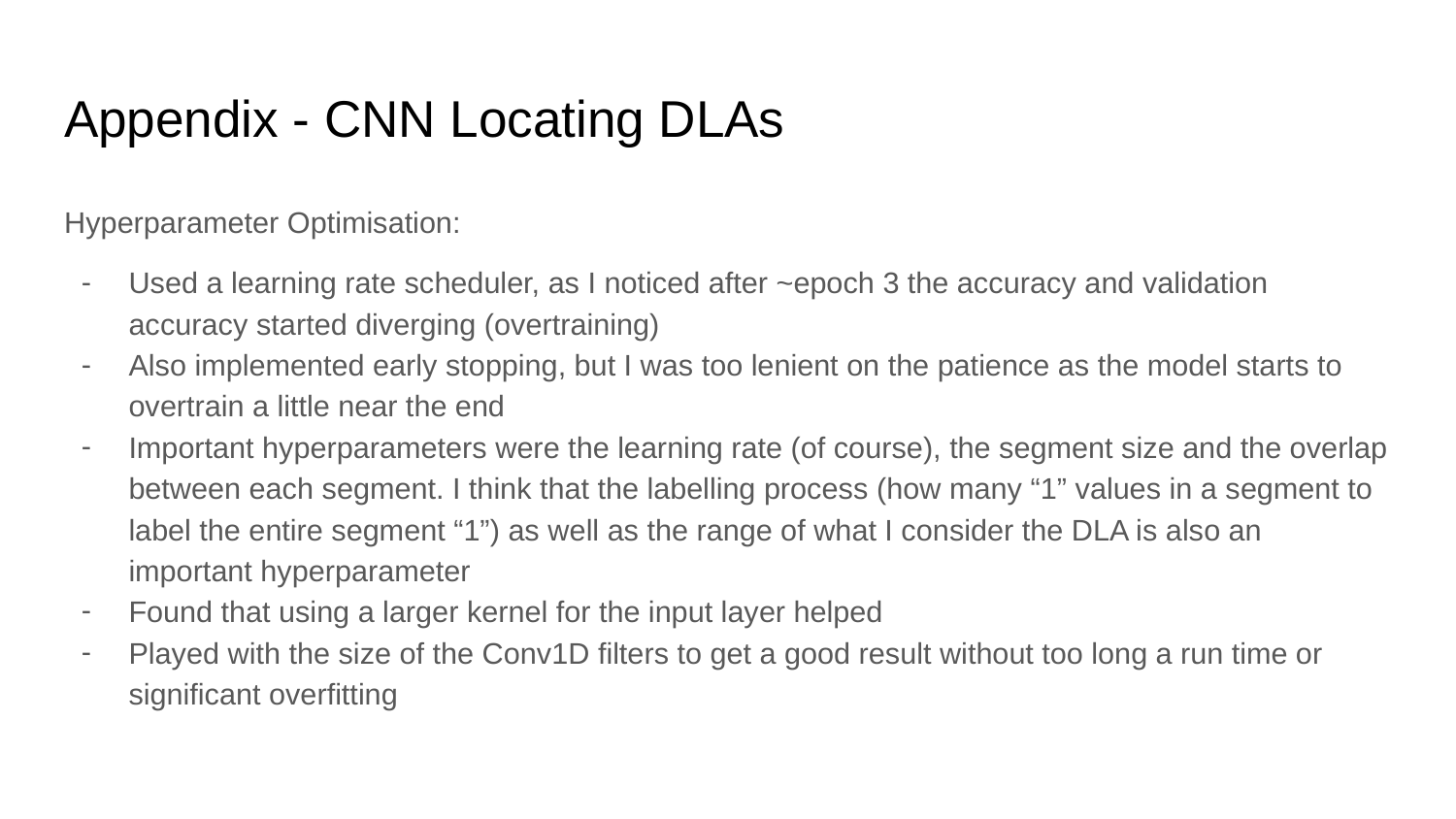

# Appendix - CNN Locating DLAs

Hyperparameter Optimisation:
Used a learning rate scheduler, as I noticed after ~epoch 3 the accuracy and validation accuracy started diverging (overtraining)
Also implemented early stopping, but I was too lenient on the patience as the model starts to overtrain a little near the end
Important hyperparameters were the learning rate (of course), the segment size and the overlap between each segment. I think that the labelling process (how many “1” values in a segment to label the entire segment “1”) as well as the range of what I consider the DLA is also an important hyperparameter
Found that using a larger kernel for the input layer helped
Played with the size of the Conv1D filters to get a good result without too long a run time or significant overfitting